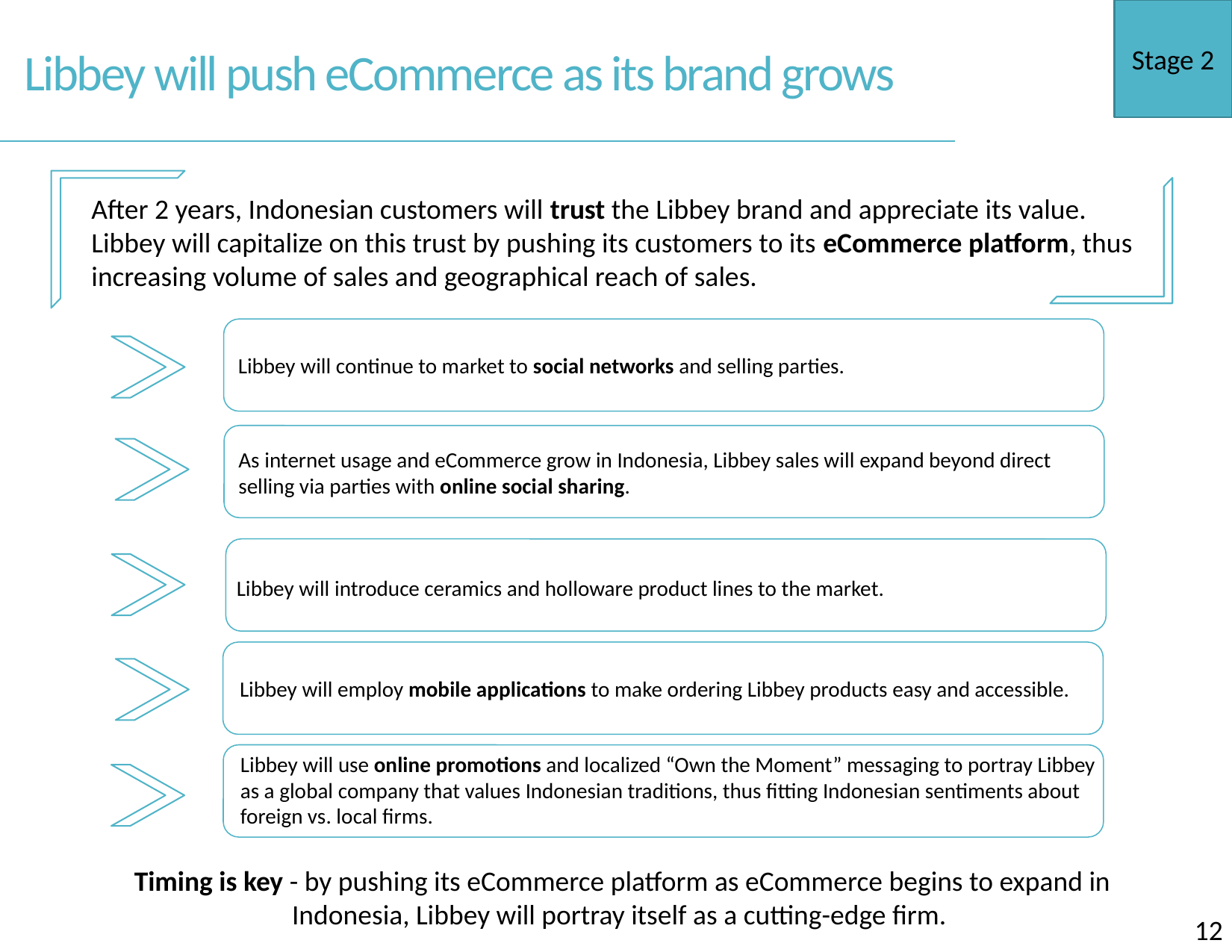

Stage 2
Libbey will push eCommerce as its brand grows

After 2 years, Indonesian customers will trust the Libbey brand and appreciate its value. Libbey will capitalize on this trust by pushing its customers to its eCommerce platform, thus increasing volume of sales and geographical reach of sales.

Libbey will continue to market to social networks and selling parties.

As internet usage and eCommerce grow in Indonesia, Libbey sales will expand beyond direct selling via parties with online social sharing.

Libbey will introduce ceramics and holloware product lines to the market.

Libbey will employ mobile applications to make ordering Libbey products easy and accessible.

Libbey will use online promotions and localized “Own the Moment” messaging to portray Libbey as a global company that values Indonesian traditions, thus fitting Indonesian sentiments about foreign vs. local firms.

Timing is key - by pushing its eCommerce platform as eCommerce begins to expand in Indonesia, Libbey will portray itself as a cutting-edge firm.
12